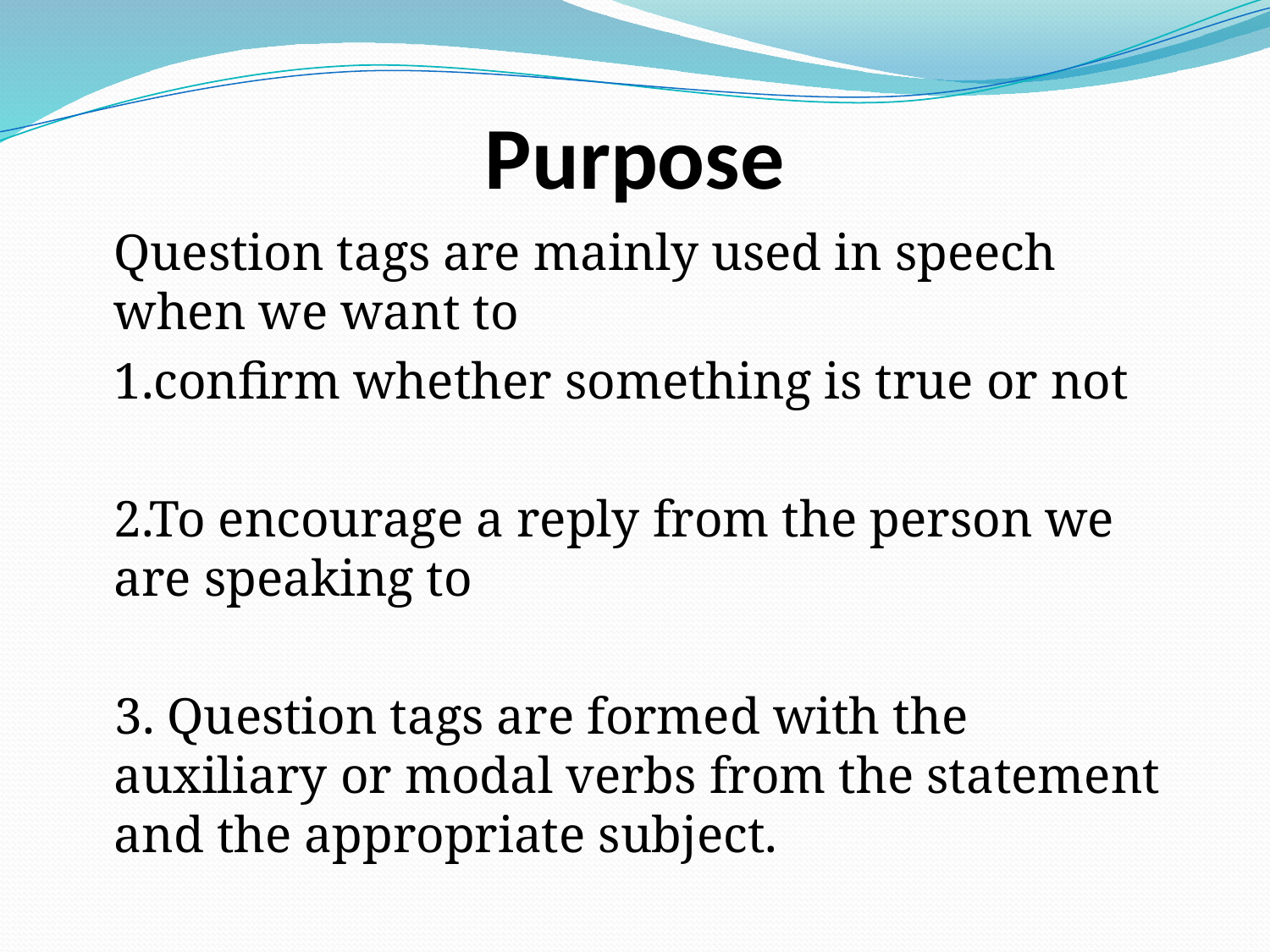

# Purpose
	Question tags are mainly used in speech when we want to
	1.confirm whether something is true or not

	2.To encourage a reply from the person we are speaking to

   3. Question tags are formed with the auxiliary or modal verbs from the statement and the appropriate subject.